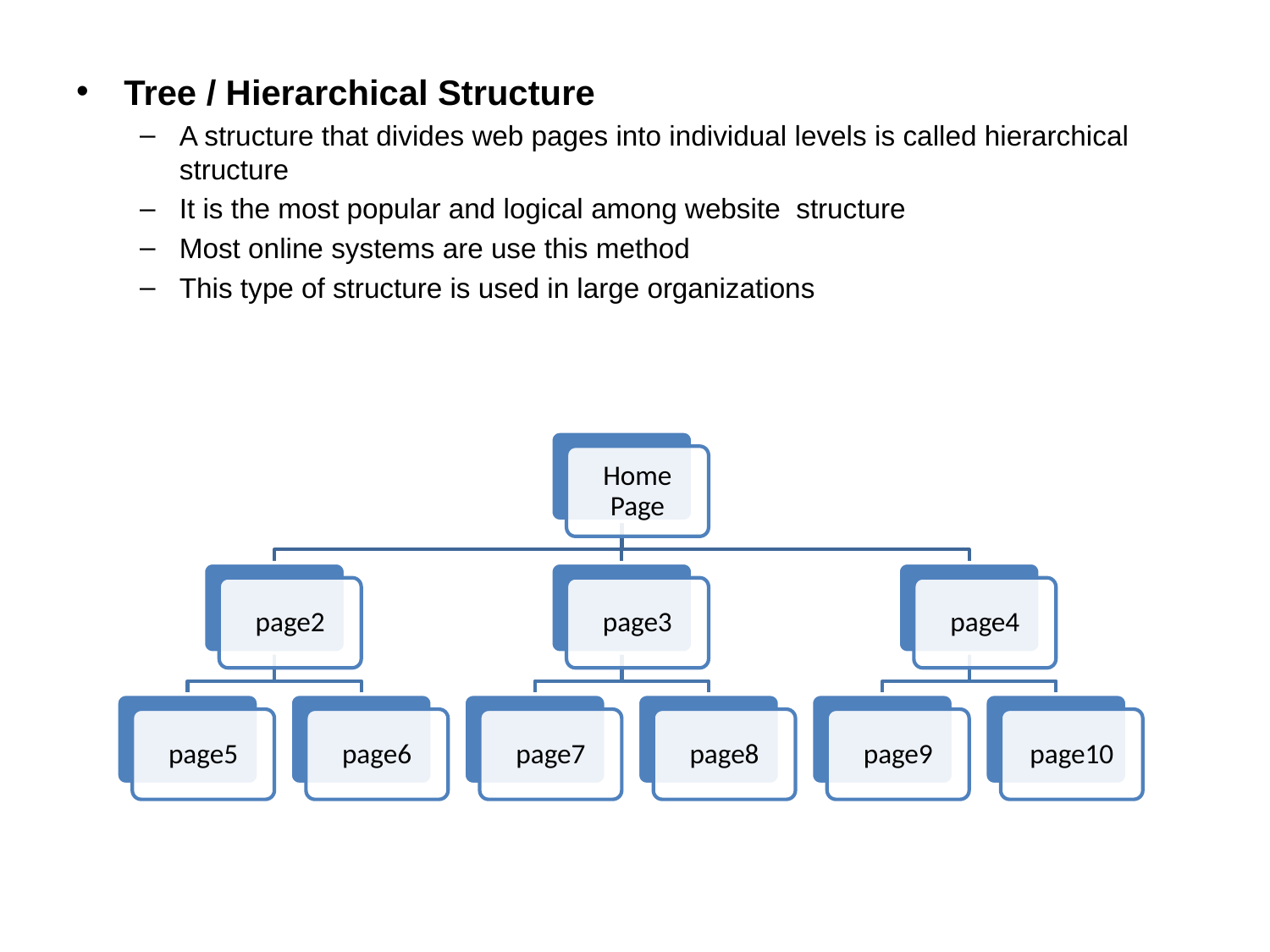

Tree / Hierarchical Structure
A structure that divides web pages into individual levels is called hierarchical structure
It is the most popular and logical among website  structure
Most online systems are use this method
This type of structure is used in large organizations
Home Page
page2
page5
page6
page3
page7
page8
page4
page9
page10